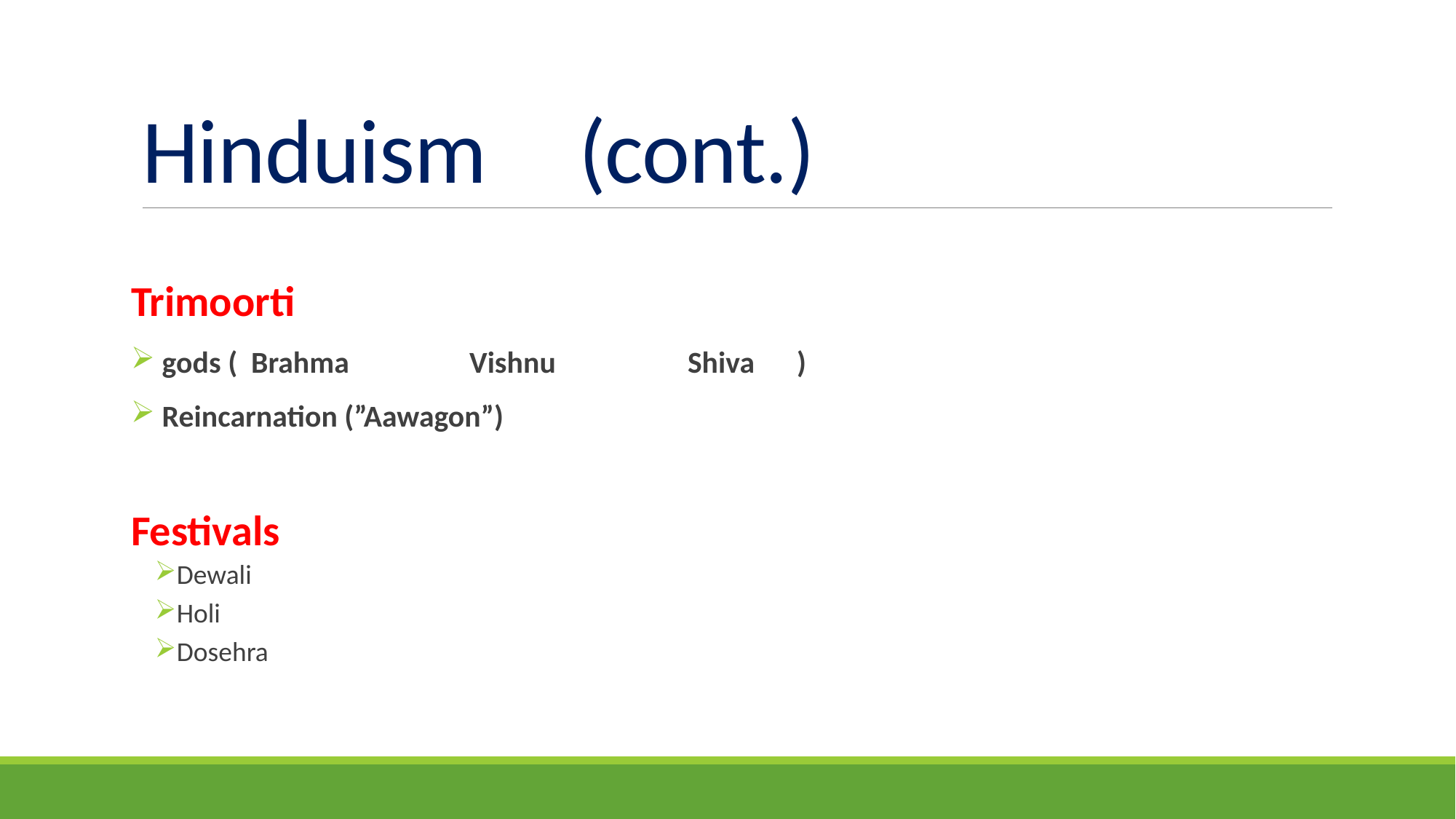

# Hinduism	(cont.)

Trimoorti
 gods (	Brahma		Vishnu		Shiva	)
 Reincarnation (”Aawagon”)

Festivals
Dewali
Holi
Dosehra